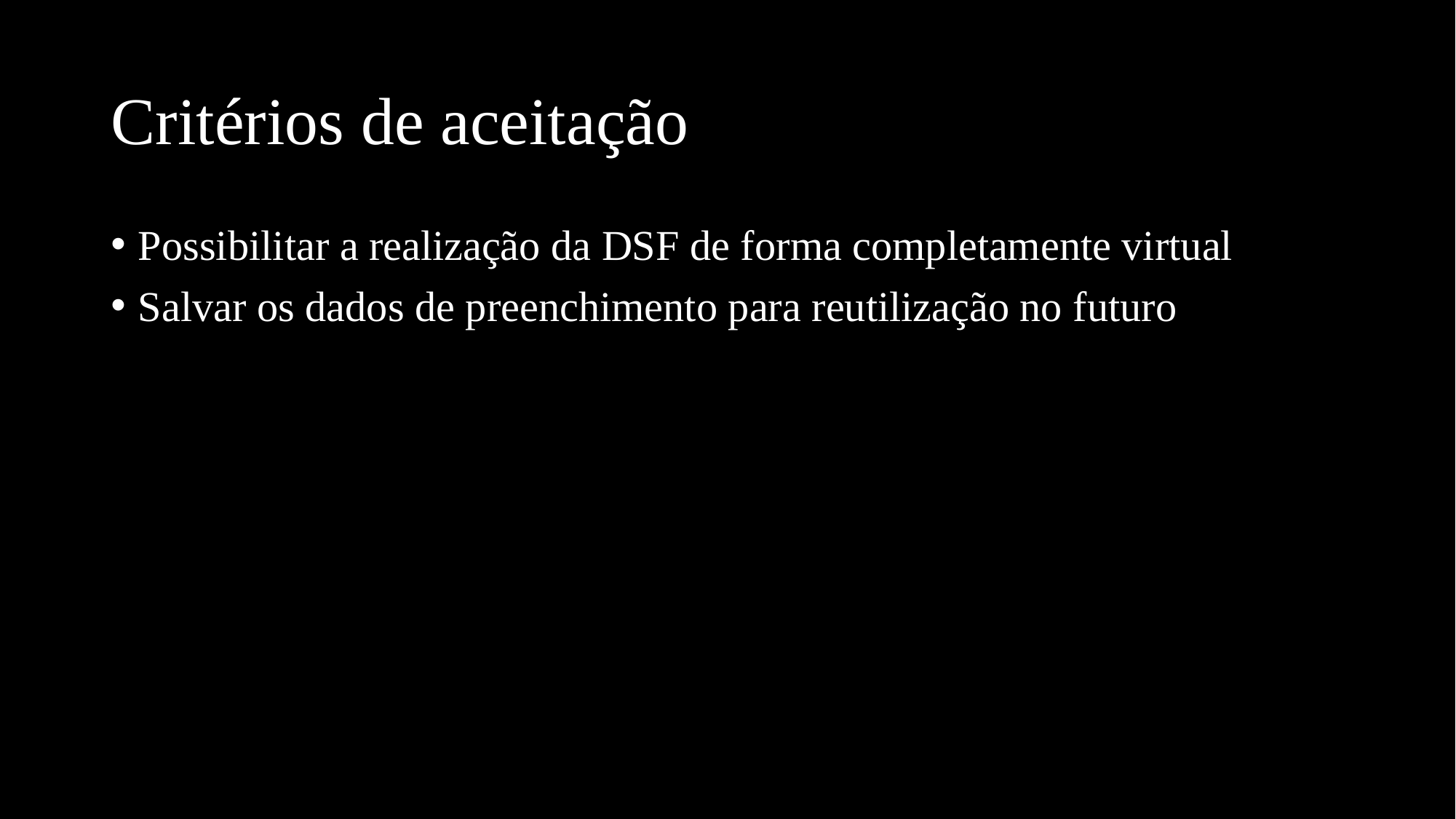

# Critérios de aceitação
Possibilitar a realização da DSF de forma completamente virtual
Salvar os dados de preenchimento para reutilização no futuro